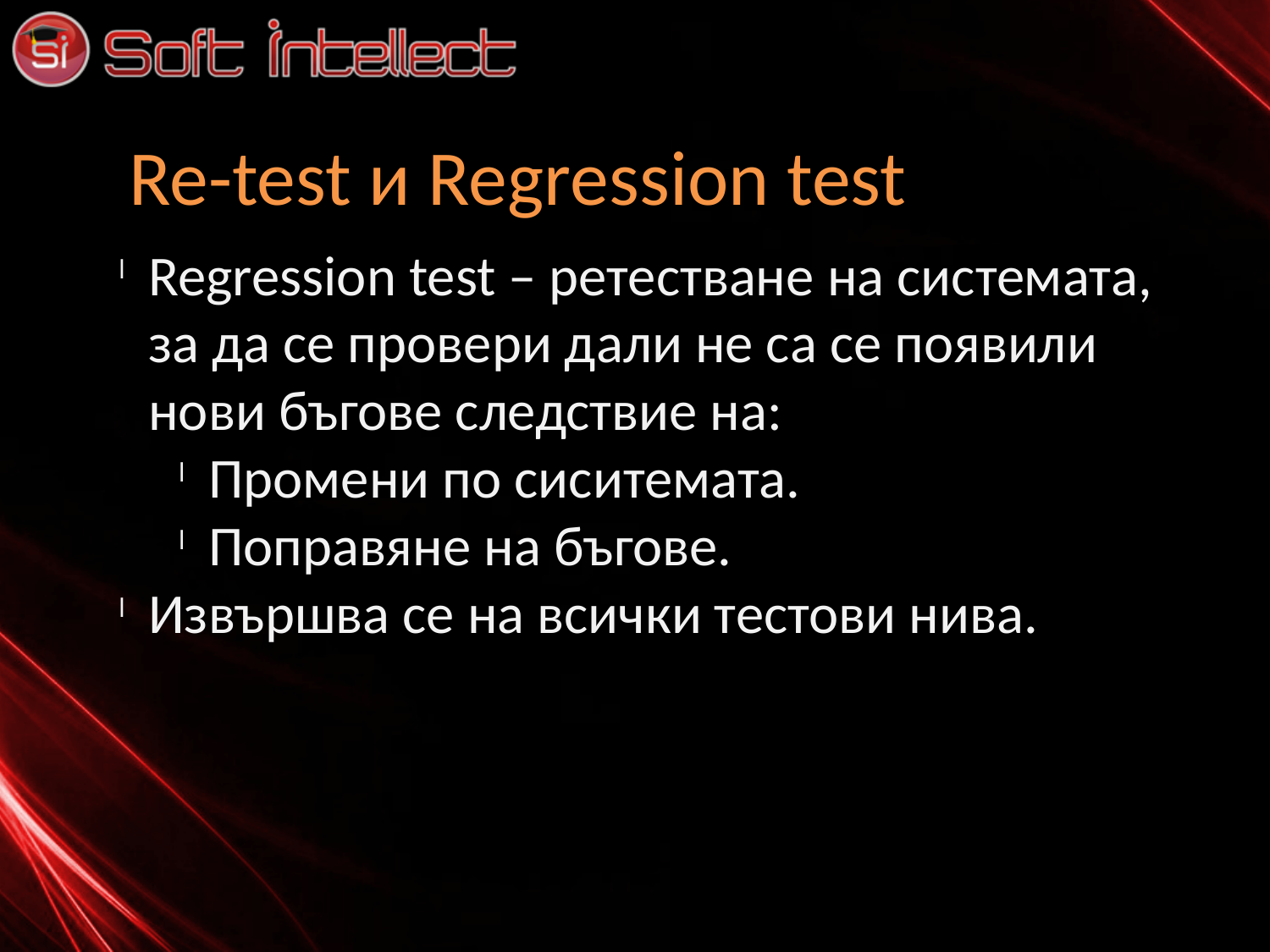

Re-test и Regression test
Regression test – ретестване на системата, за да се провери дали не са се появили нови бъгове следствие на:
Промени по сиситемата.
Поправяне на бъгове.
Извършва се на всички тестови нива.